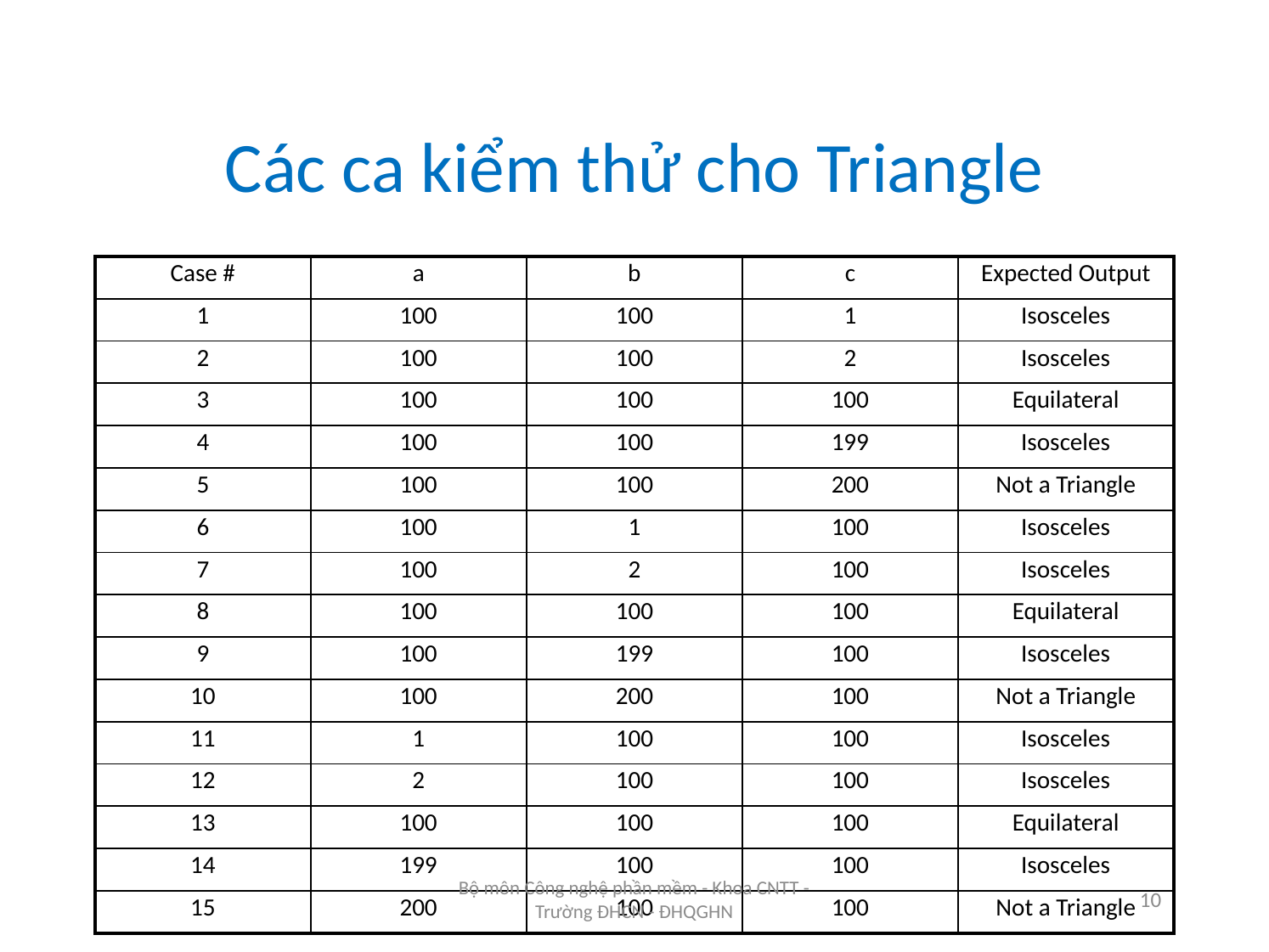

# Các ca kiểm thử cho Triangle
| Case # | a | b | c | Expected Output |
| --- | --- | --- | --- | --- |
| 1 | 100 | 100 | 1 | Isosceles |
| 2 | 100 | 100 | 2 | Isosceles |
| 3 | 100 | 100 | 100 | Equilateral |
| 4 | 100 | 100 | 199 | Isosceles |
| 5 | 100 | 100 | 200 | Not a Triangle |
| 6 | 100 | 1 | 100 | Isosceles |
| 7 | 100 | 2 | 100 | Isosceles |
| 8 | 100 | 100 | 100 | Equilateral |
| 9 | 100 | 199 | 100 | Isosceles |
| 10 | 100 | 200 | 100 | Not a Triangle |
| 11 | 1 | 100 | 100 | Isosceles |
| 12 | 2 | 100 | 100 | Isosceles |
| 13 | 100 | 100 | 100 | Equilateral |
| 14 | 199 | 100 | 100 | Isosceles |
| 15 | 200 | 100 | 100 | Not a Triangle |
Bộ môn Công nghệ phần mềm - Khoa CNTT - Trường ĐHCN - ĐHQGHN
10